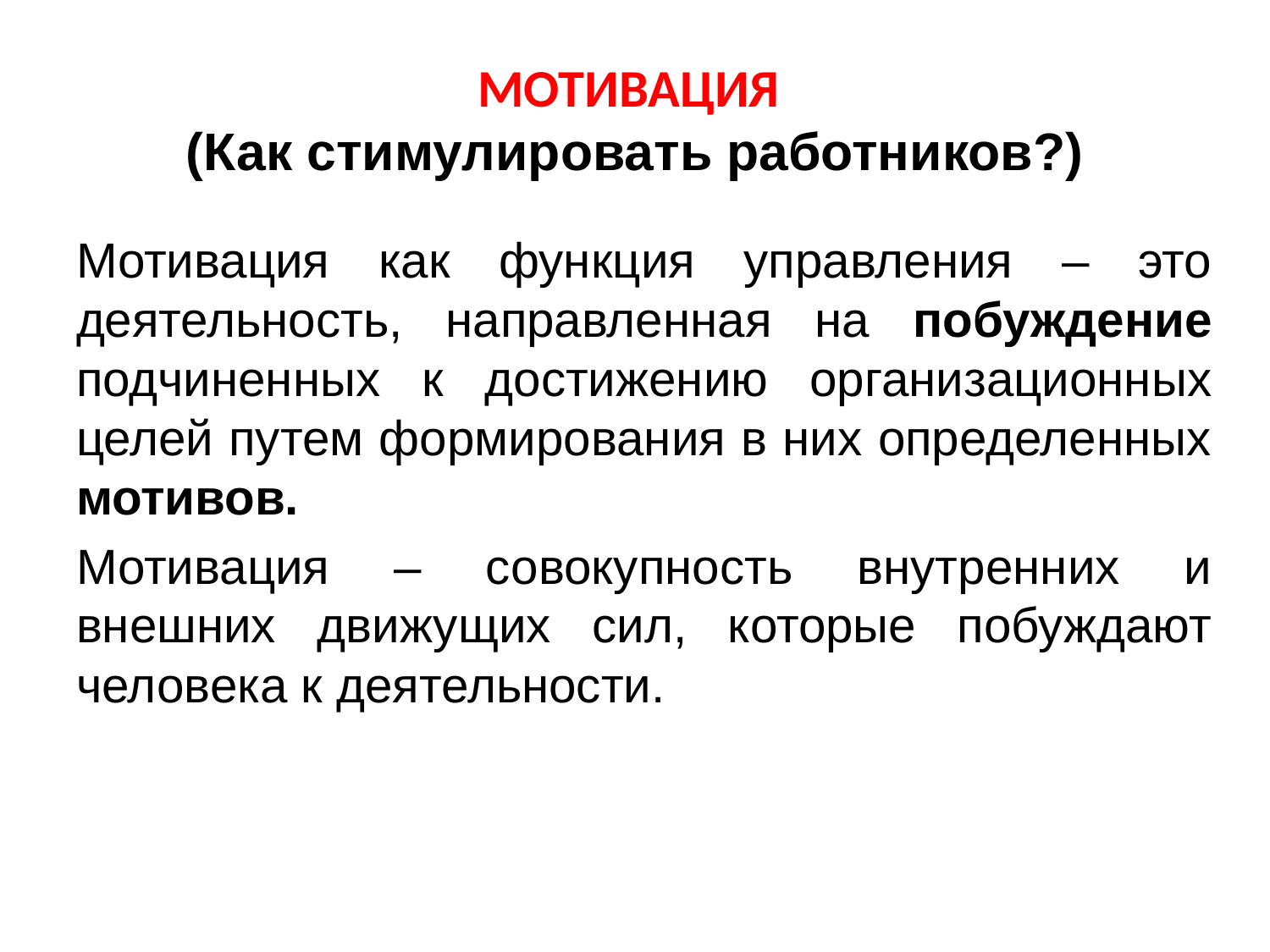

# МОТИВАЦИЯ (Как стимулировать работников?)
Мотивация как функция управления ‒ это деятельность, направленная на побуждение подчиненных к достижению организационных целей путем формирования в них определенных мотивов.
Мотивация – совокупность внутренних и внешних движущих сил, которые побуждают человека к деятельности.